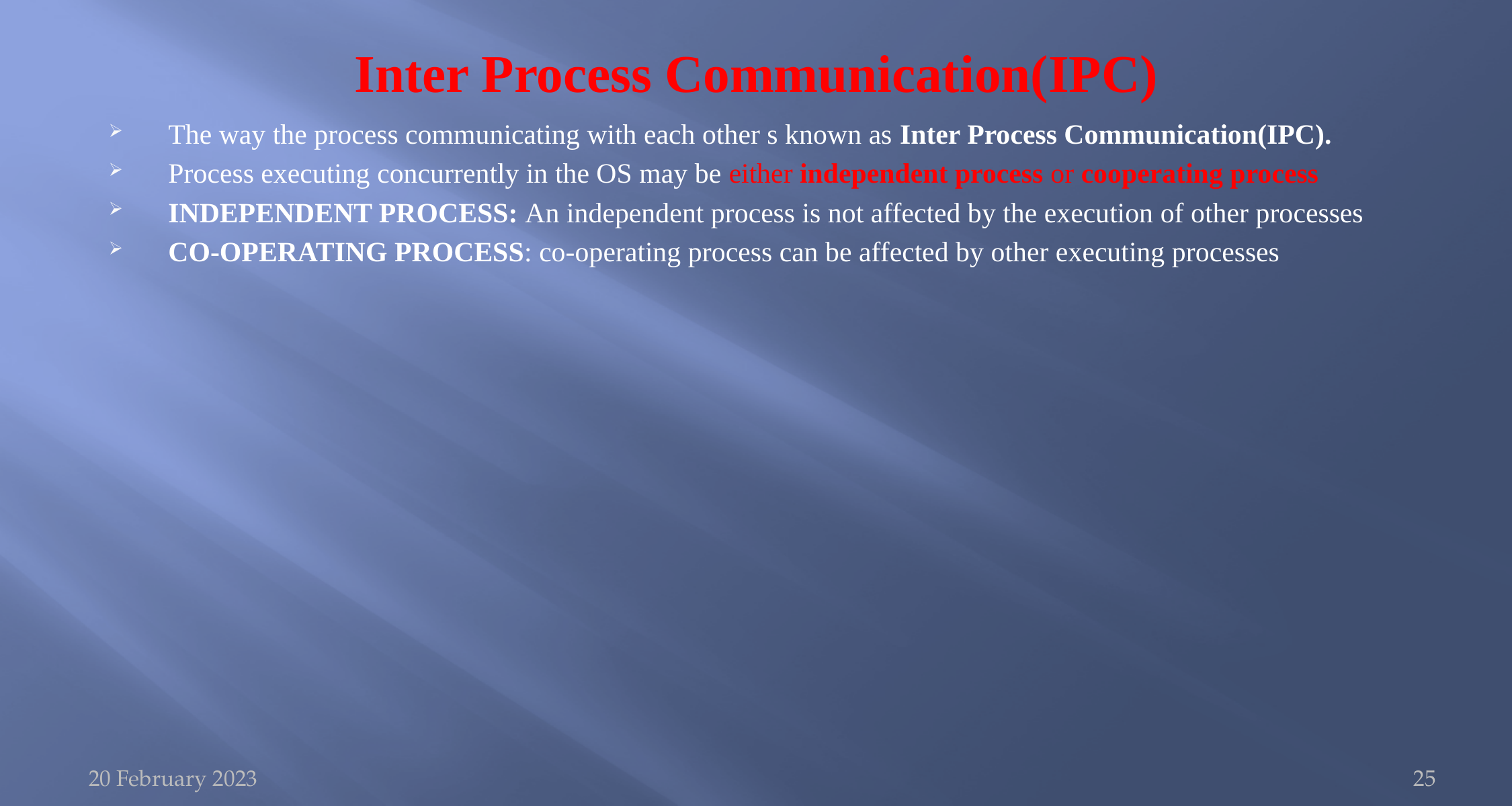

# Inter Process Communication(IPC)
The way the process communicating with each other s known as Inter Process Communication(IPC).
Process executing concurrently in the OS may be either independent process or cooperating process
INDEPENDENT PROCESS: An independent process is not affected by the execution of other processes
CO-OPERATING PROCESS: co-operating process can be affected by other executing processes

20 February 2023
25